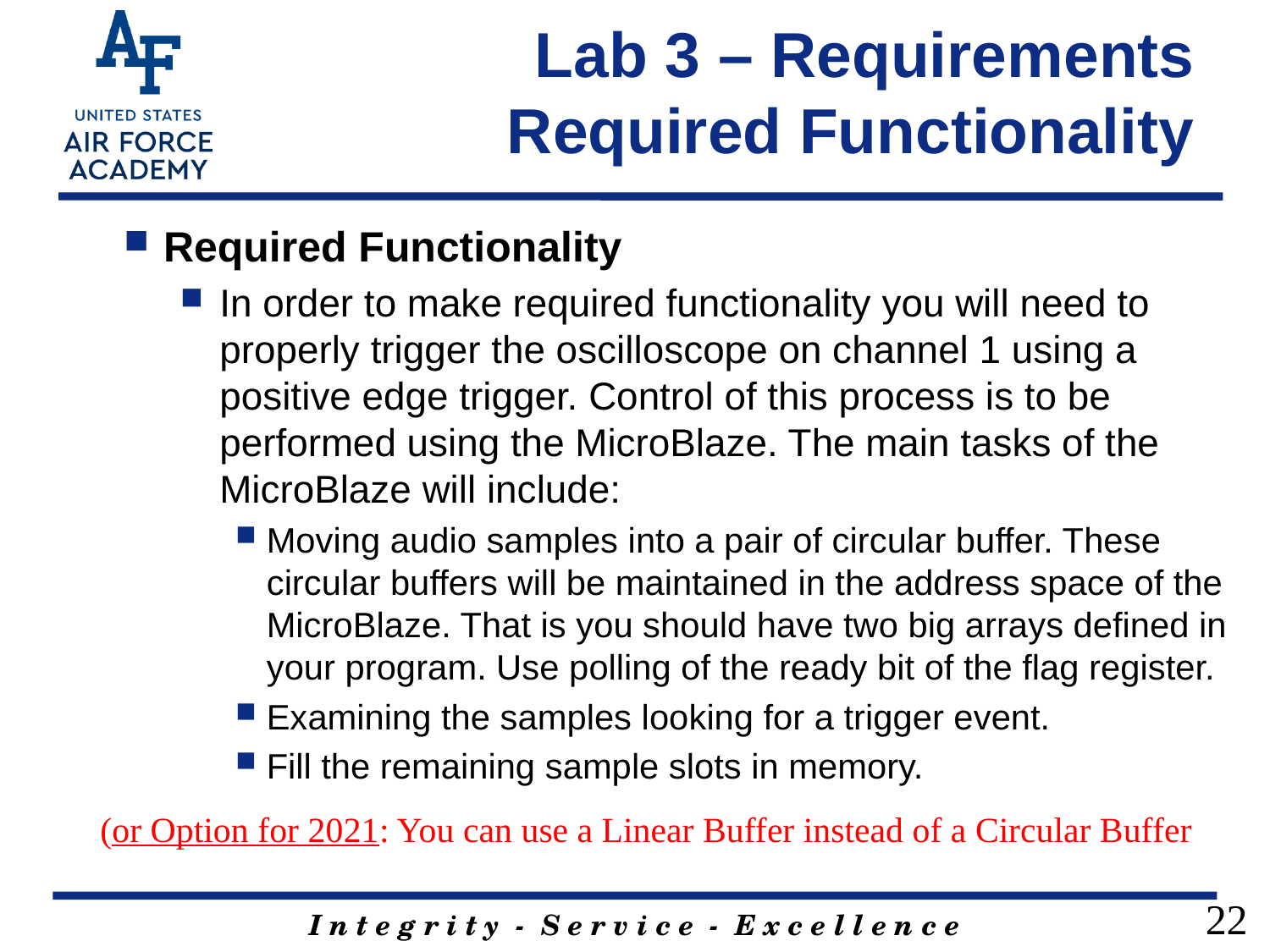

# Lab 3 – Requirements Required Functionality
Required Functionality
In order to make required functionality you will need to properly trigger the oscilloscope on channel 1 using a positive edge trigger. Control of this process is to be performed using the MicroBlaze. The main tasks of the MicroBlaze will include:
Moving audio samples into a pair of circular buffer. These circular buffers will be maintained in the address space of the MicroBlaze. That is you should have two big arrays defined in your program. Use polling of the ready bit of the flag register.
Examining the samples looking for a trigger event.
Fill the remaining sample slots in memory.

(or Option for 2021: You can use a Linear Buffer instead of a Circular Buffer

22